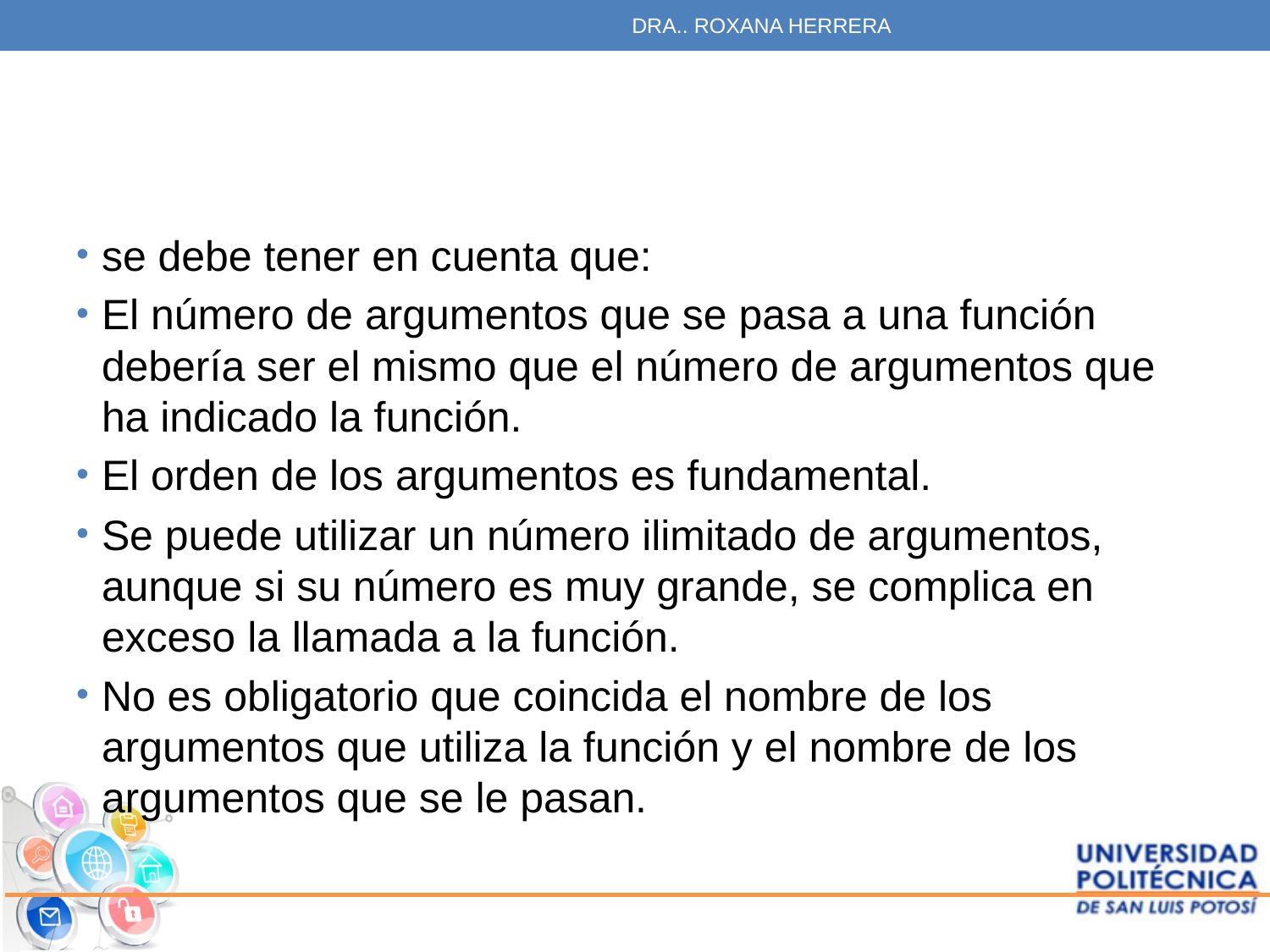

DRA.. ROXANA HERRERA
#
se debe tener en cuenta que:
El número de argumentos que se pasa a una función debería ser el mismo que el número de argumentos que ha indicado la función.
El orden de los argumentos es fundamental.
Se puede utilizar un número ilimitado de argumentos, aunque si su número es muy grande, se complica en exceso la llamada a la función.
No es obligatorio que coincida el nombre de los argumentos que utiliza la función y el nombre de los argumentos que se le pasan.